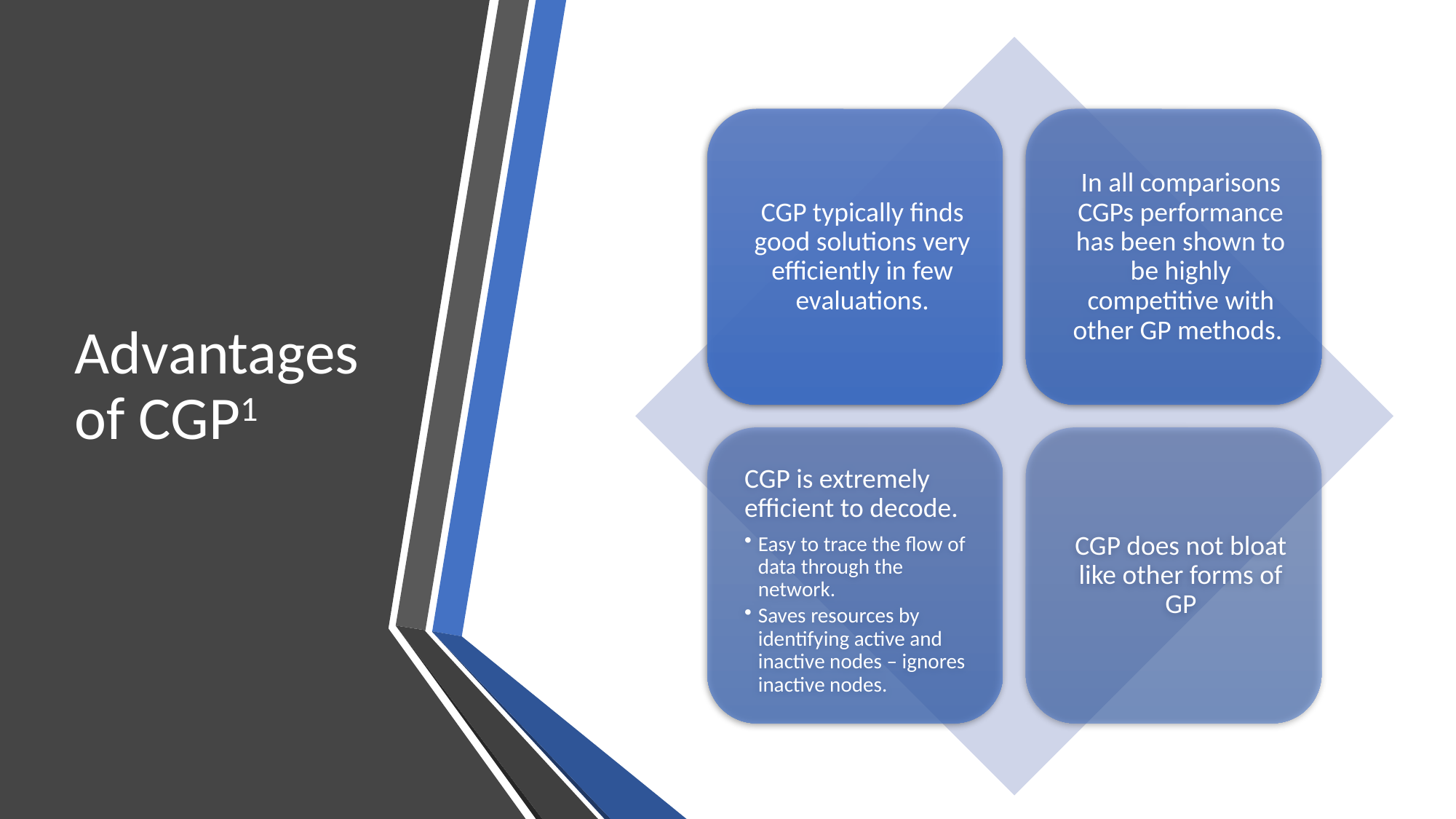

CGP typically finds good solutions very efficiently in few evaluations.
In all comparisons CGPs performance has been shown to be highly competitive with other GP methods.
CGP is extremely efficient to decode.
Easy to trace the flow of data through the network.
Saves resources by identifying active and inactive nodes – ignores inactive nodes.
CGP does not bloat like other forms of GP
# Advantages of CGP1